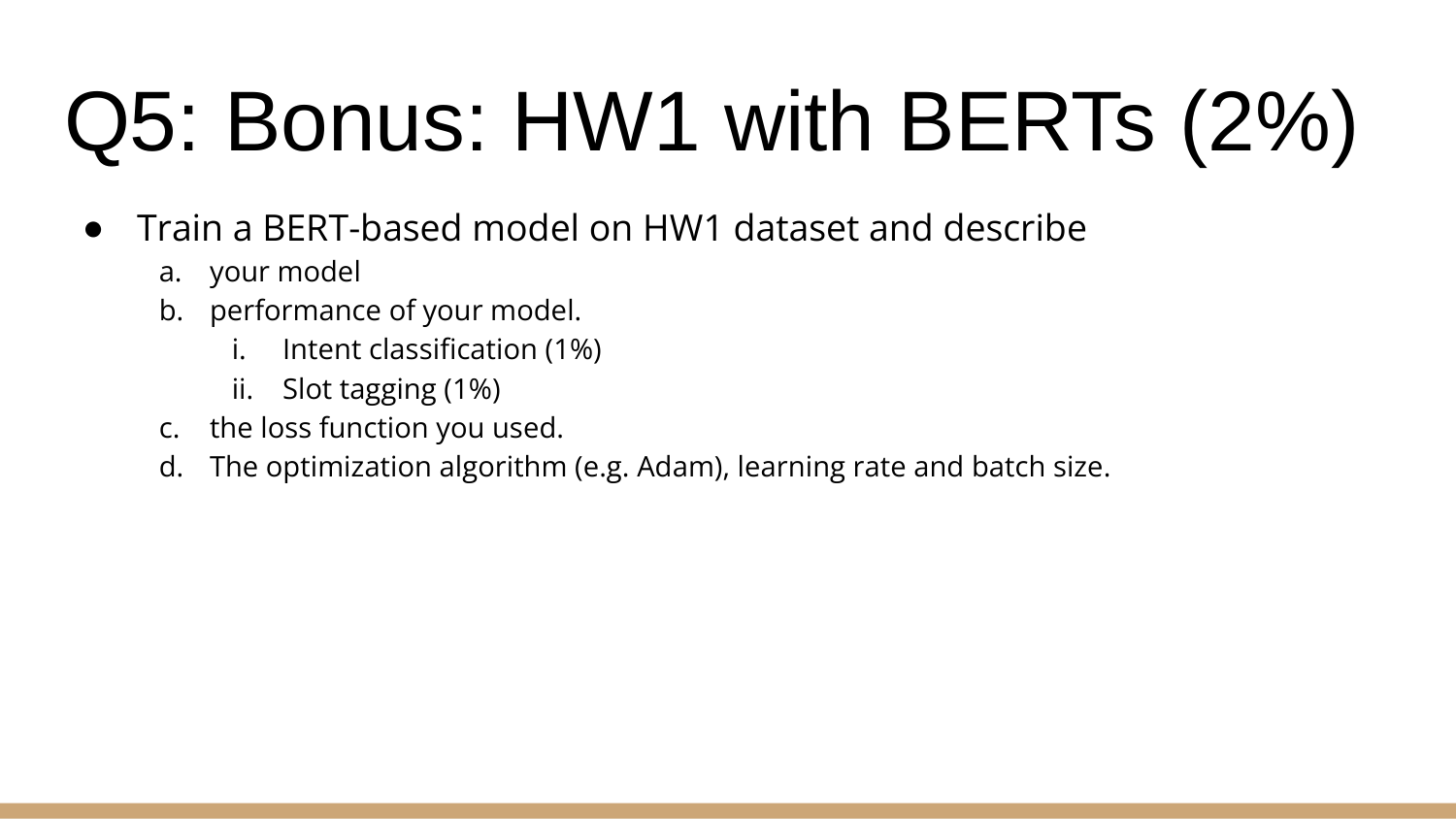

# Q5: Bonus: HW1 with BERTs (2%)
Train a BERT-based model on HW1 dataset and describe
your model
performance of your model.
Intent classification (1%)
Slot tagging (1%)
the loss function you used.
The optimization algorithm (e.g. Adam), learning rate and batch size.